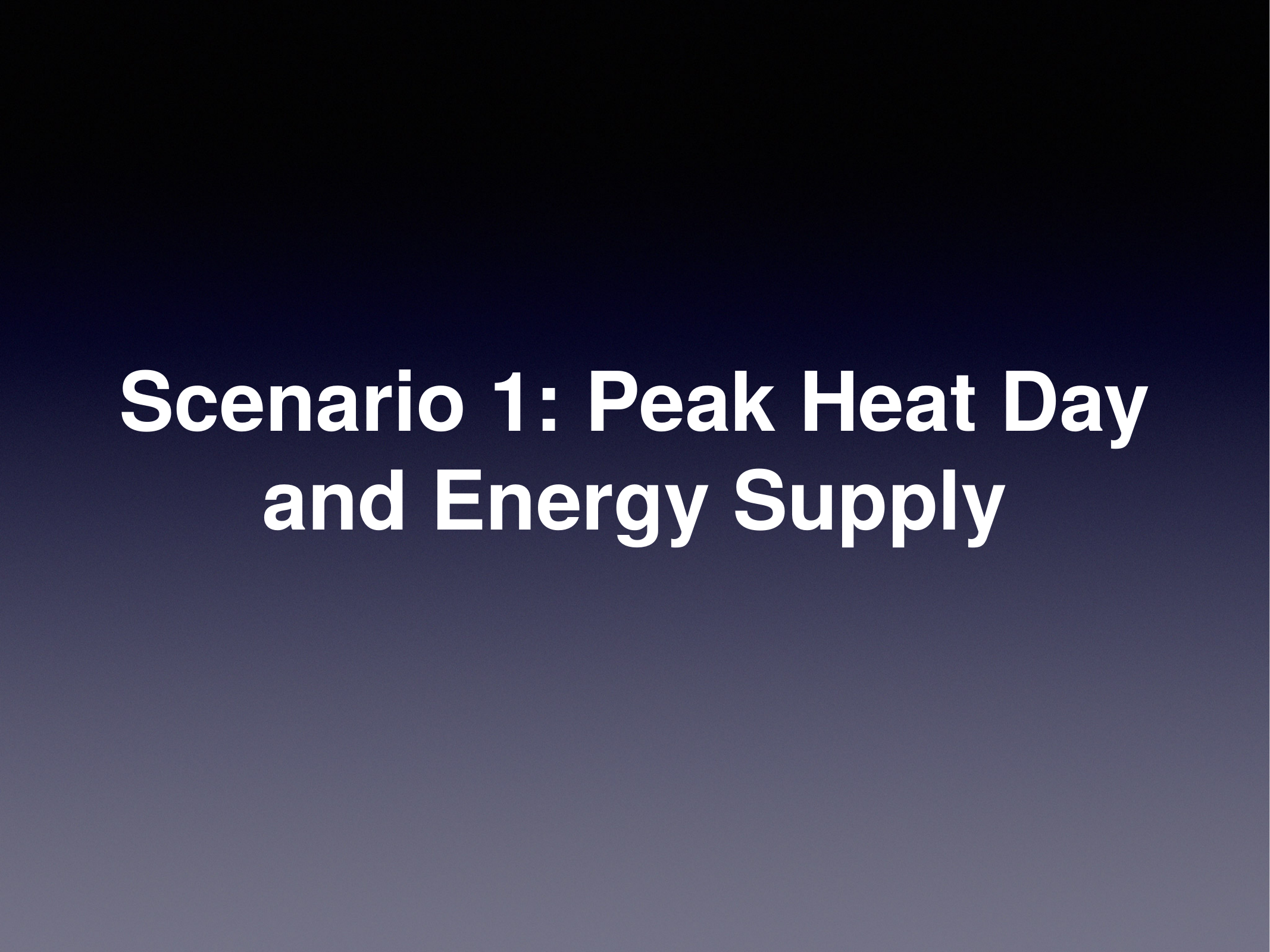

# Scenario 1: Peak Heat Day and Energy Supply